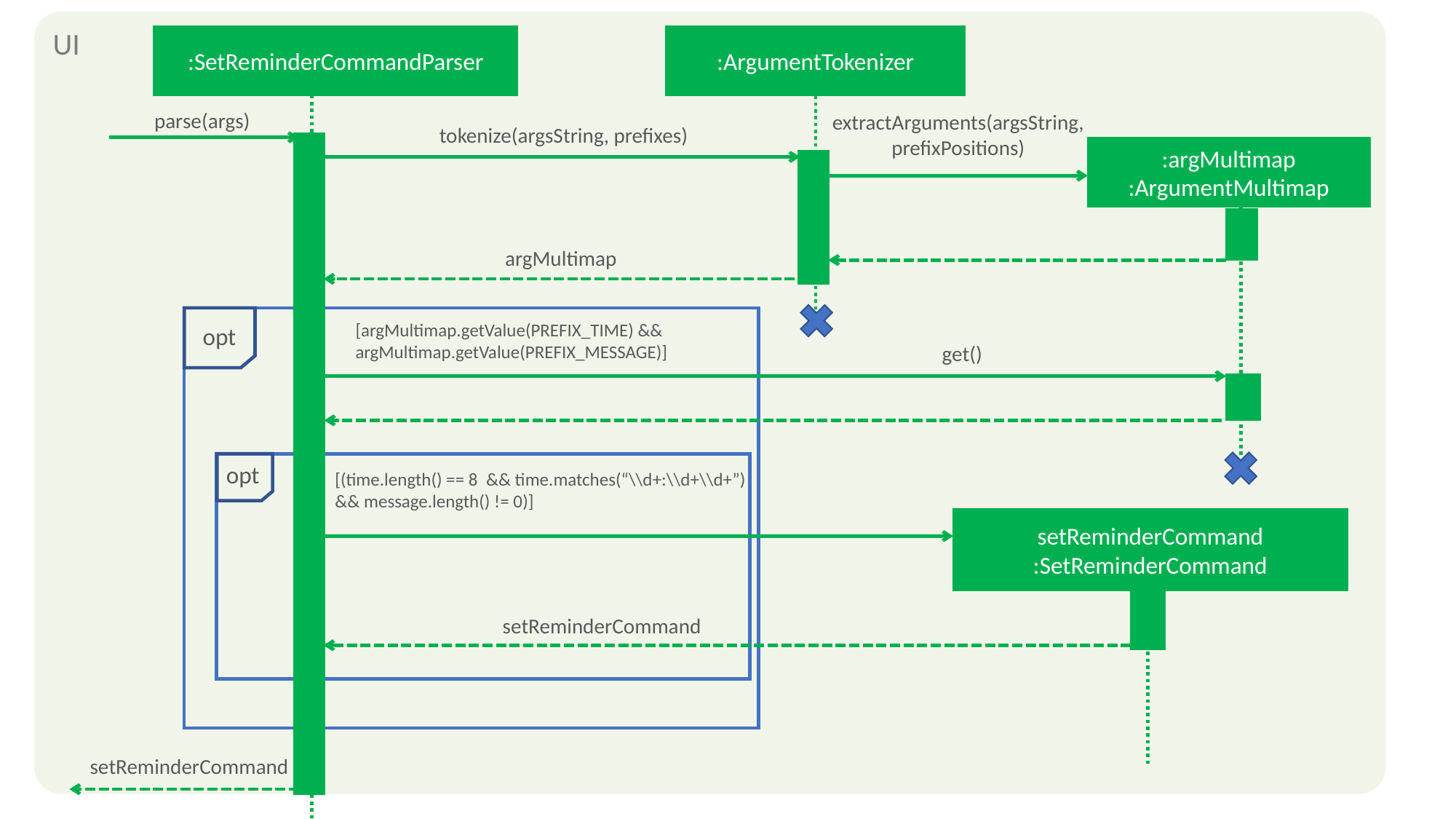

UI
:SetReminderCommandParser
:ArgumentTokenizer
parse(args)
extractArguments(argsString, prefixPositions)
tokenize(argsString, prefixes)

:argMultimap
:ArgumentMultimap

argMultimap

[argMultimap.getValue(PREFIX_TIME) && argMultimap.getValue(PREFIX_MESSAGE)]
opt
get()

opt
[(time.length() == 8  && time.matches(“\\d+:\\d+\\d+”)
&& message.length() != 0)]
setReminderCommand
:SetReminderCommand

setReminderCommand
setReminderCommand